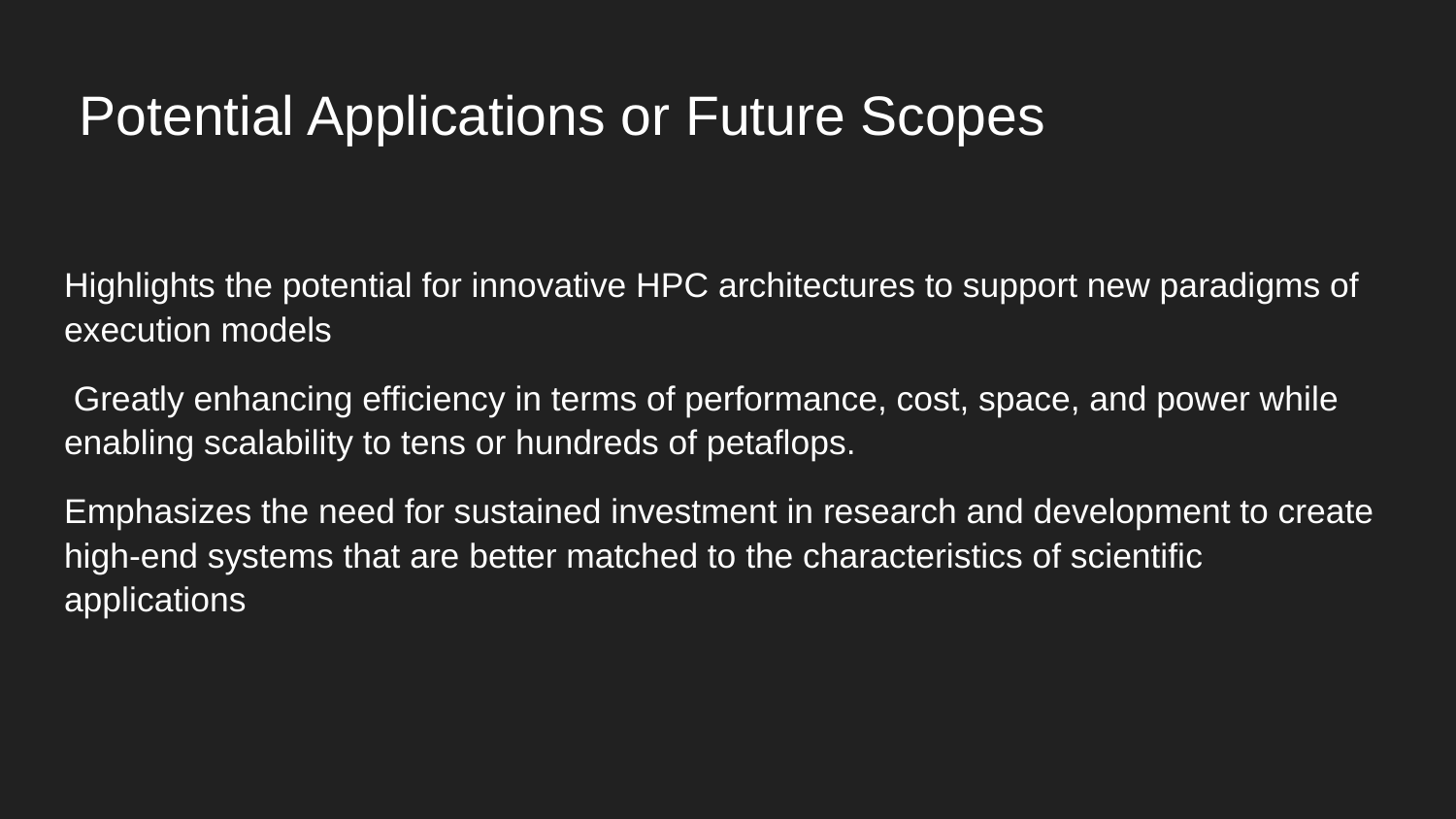

# Potential Applications or Future Scopes

Highlights the potential for innovative HPC architectures to support new paradigms of execution models
 Greatly enhancing efficiency in terms of performance, cost, space, and power while enabling scalability to tens or hundreds of petaflops.
Emphasizes the need for sustained investment in research and development to create high-end systems that are better matched to the characteristics of scientific applications